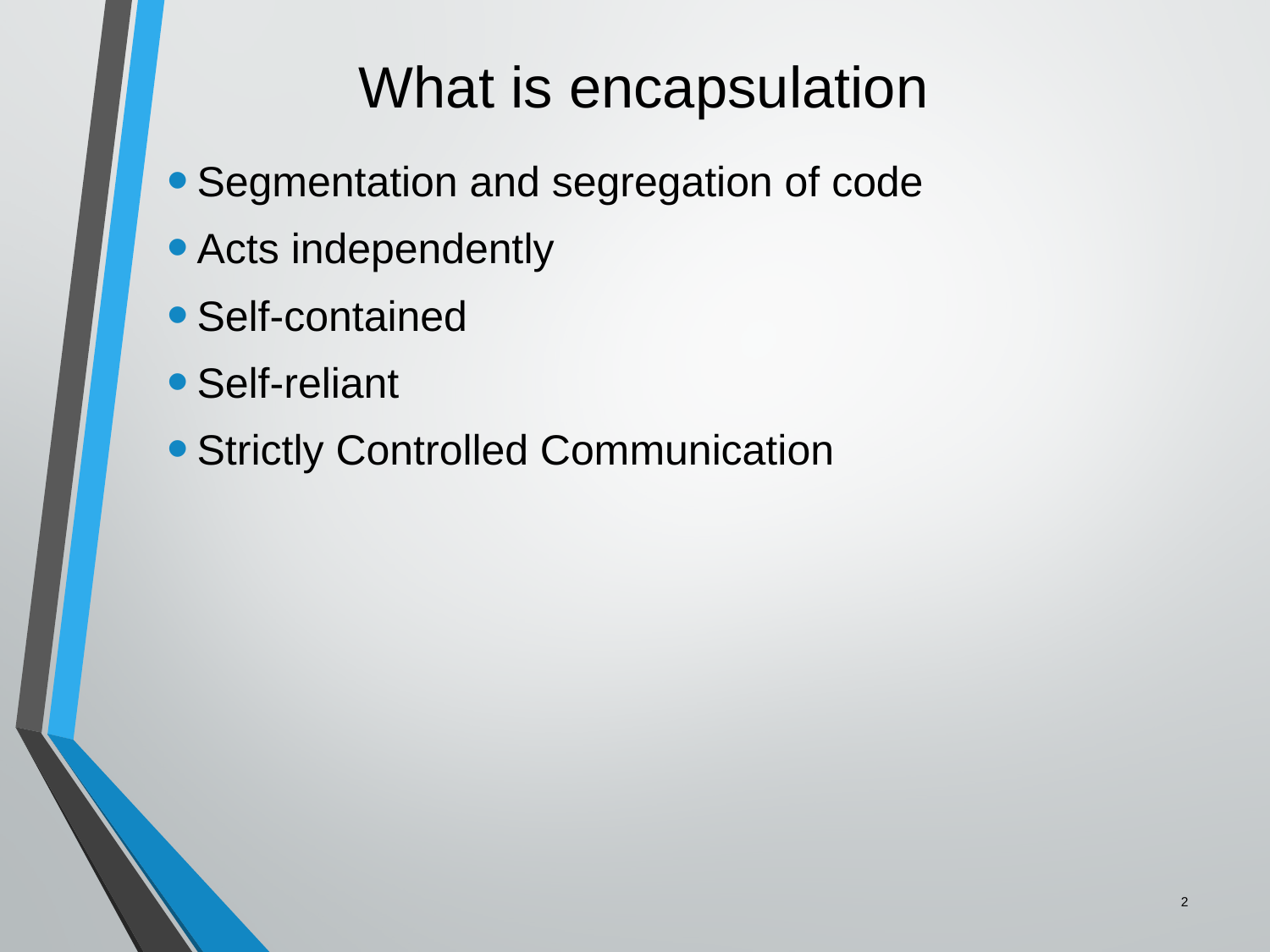

# What is encapsulation
Segmentation and segregation of code
Acts independently
Self-contained
Self-reliant
Strictly Controlled Communication

2